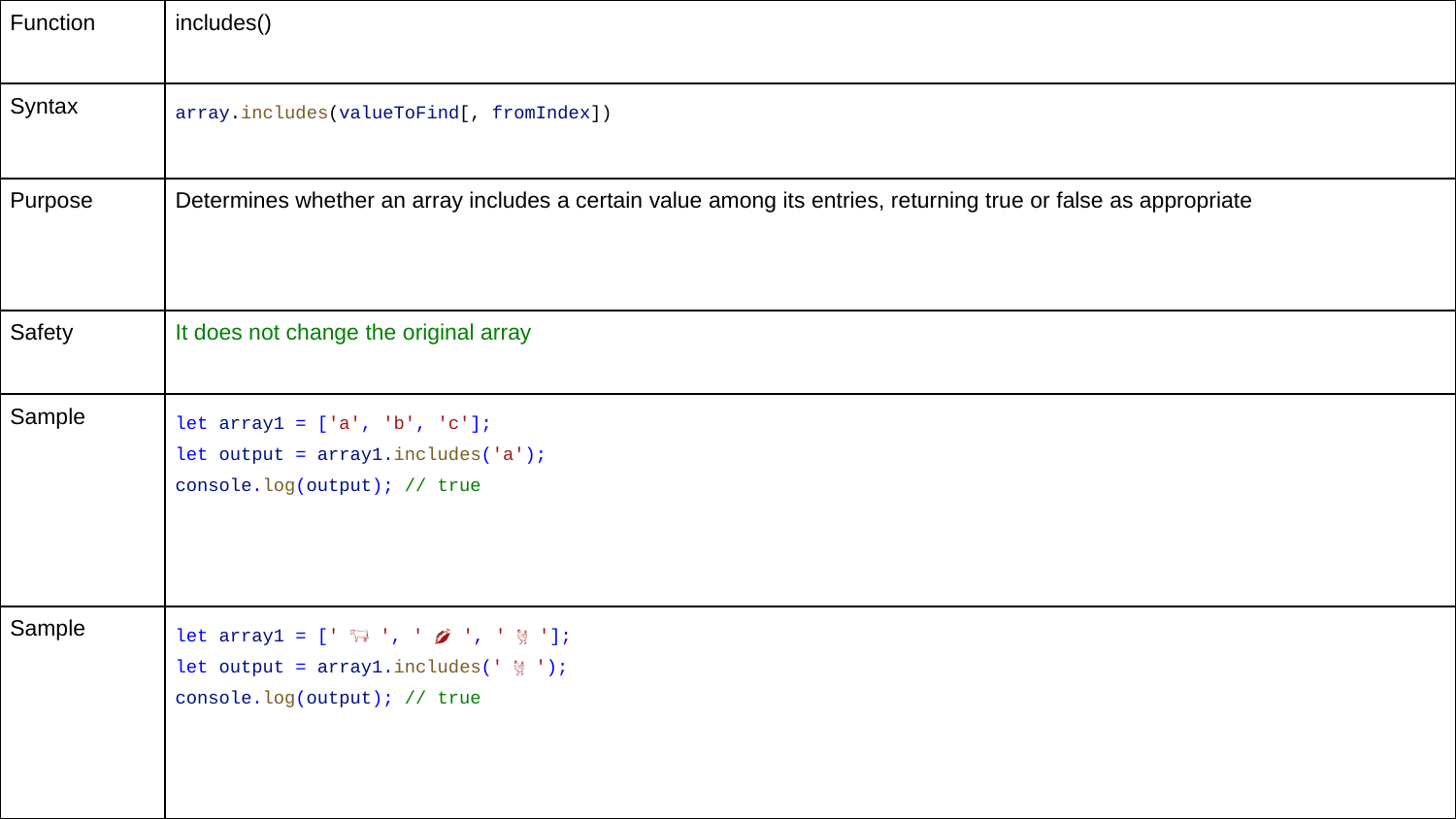

| Function | includes() |
| --- | --- |
| Syntax | array.includes(valueToFind[, fromIndex]) |
| Purpose | Determines whether an array includes a certain value among its entries, returning true or false as appropriate |
| Safety | It does not change the original array |
| Sample | let array1 = ['a', 'b', 'c']; let output = array1.includes('a'); console.log(output); // true |
| Sample | let array1 = [' 🐄 ', ' 🌽 ', ' 🐔 ']; let output = array1.includes(' 🐔 '); console.log(output); // true |